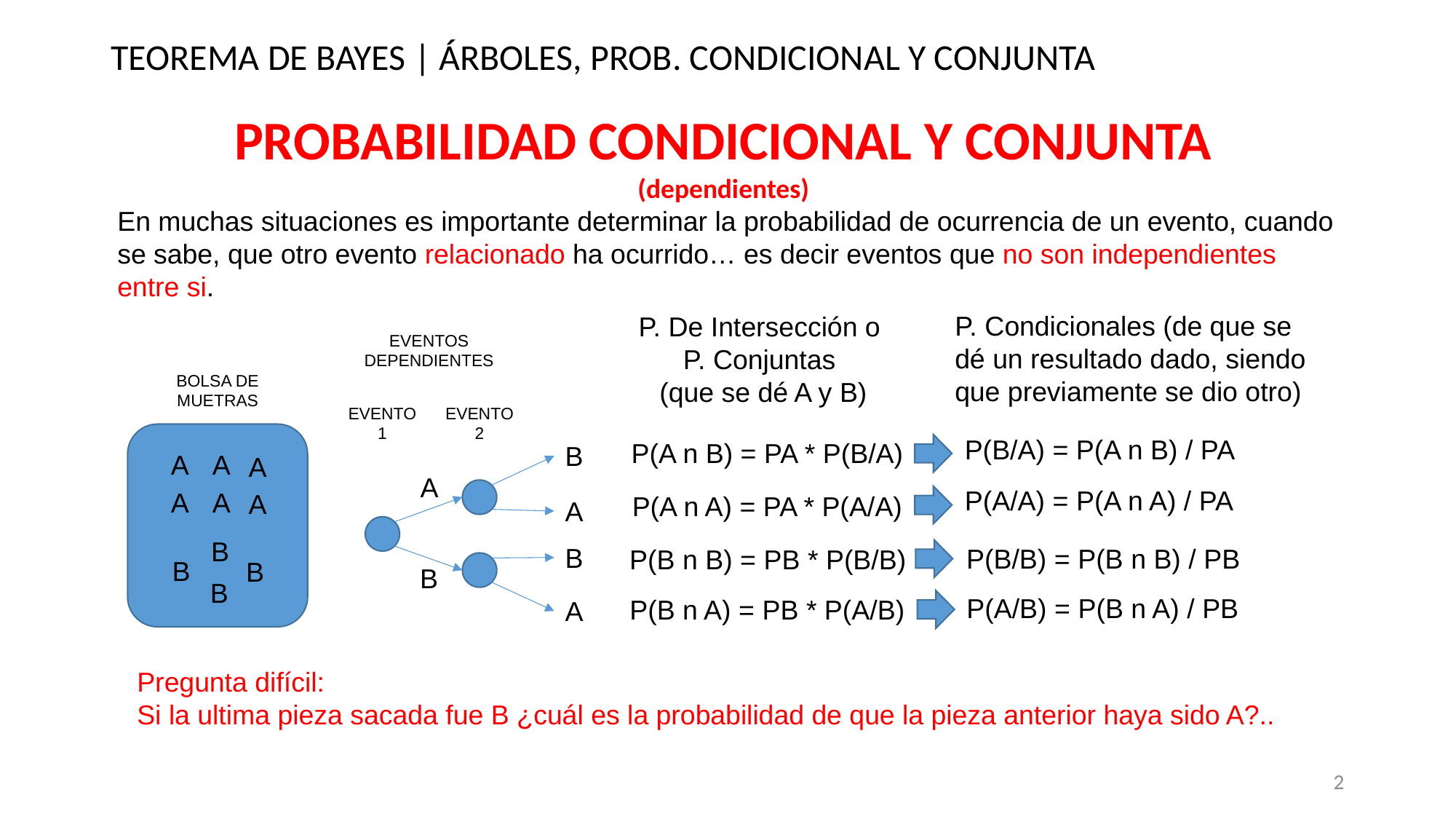

TEOREMA DE BAYES | ÁRBOLES, PROB. CONDICIONAL Y CONJUNTA
PROBABILIDAD CONDICIONAL Y CONJUNTA (dependientes)
En muchas situaciones es importante determinar la probabilidad de ocurrencia de un evento, cuando se sabe, que otro evento relacionado ha ocurrido… es decir eventos que no son independientes entre si.
P. Condicionales (de que se dé un resultado dado, siendo que previamente se dio otro)
P. De Intersección o P. Conjuntas
 (que se dé A y B)
EVENTOS DEPENDIENTES
BOLSA DE MUETRAS
EVENTO
2
EVENTO
1

P(B/A) = P(A n B) / PA
P(A n B) = PA * P(B/A)
B
A
P(A/A) = P(A n A) / PA

P(A n A) = PA * P(A/A)
A

B
P(B/B) = P(B n B) / PB
P(B n B) = PB * P(B/B)

B
P(A/B) = P(B n A) / PB
P(B n A) = PB * P(A/B)
A
A
A
A
A
A
A
B
B
B
B

Pregunta difícil:
Si la ultima pieza sacada fue B ¿cuál es la probabilidad de que la pieza anterior haya sido A?..
2